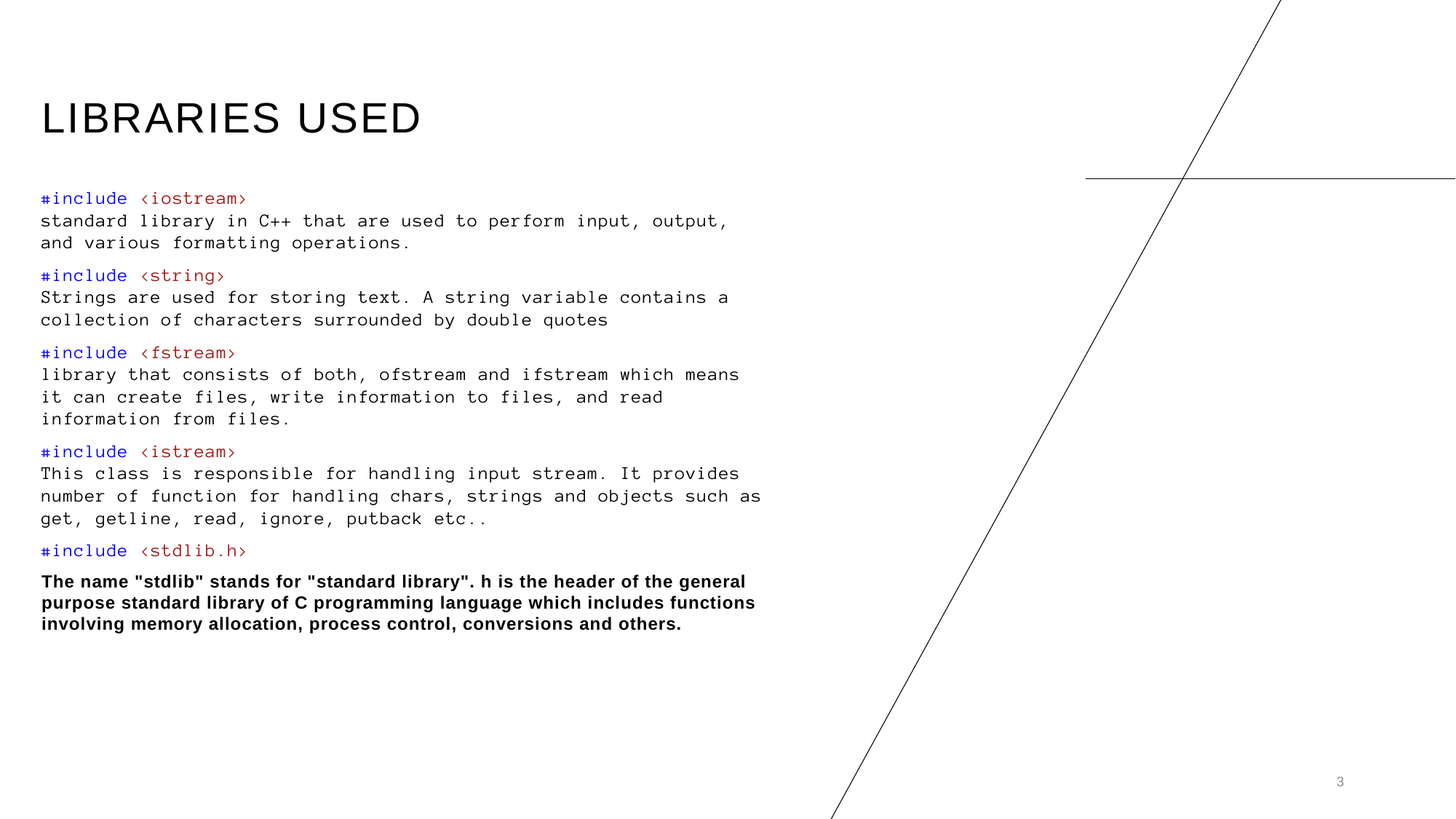

# Libraries used
#include <iostream>
standard library in C++ that are used to perform input, output, and various formatting operations.
#include <string>
Strings are used for storing text. A string variable contains a collection of characters surrounded by double quotes
#include <fstream>
library that consists of both, ofstream and ifstream which means it can create files, write information to files, and read information from files.
#include <istream>
This class is responsible for handling input stream. It provides number of function for handling chars, strings and objects such as get, getline, read, ignore, putback etc..
#include <stdlib.h>
The name "stdlib" stands for "standard library". h is the header of the general purpose standard library of C programming language which includes functions involving memory allocation, process control, conversions and others.
3